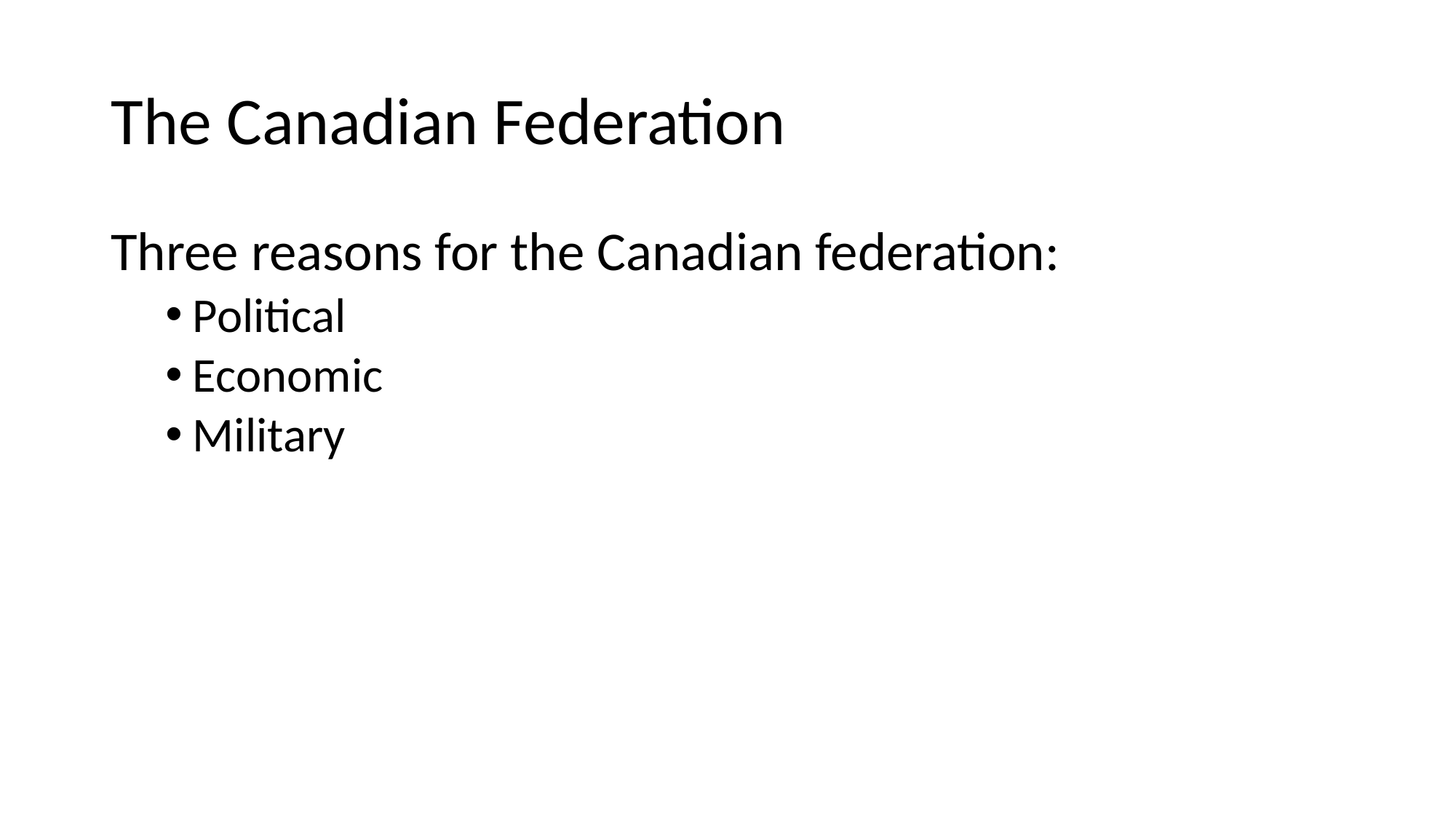

# The Canadian Federation
Three reasons for the Canadian federation:
Political
Economic
Military